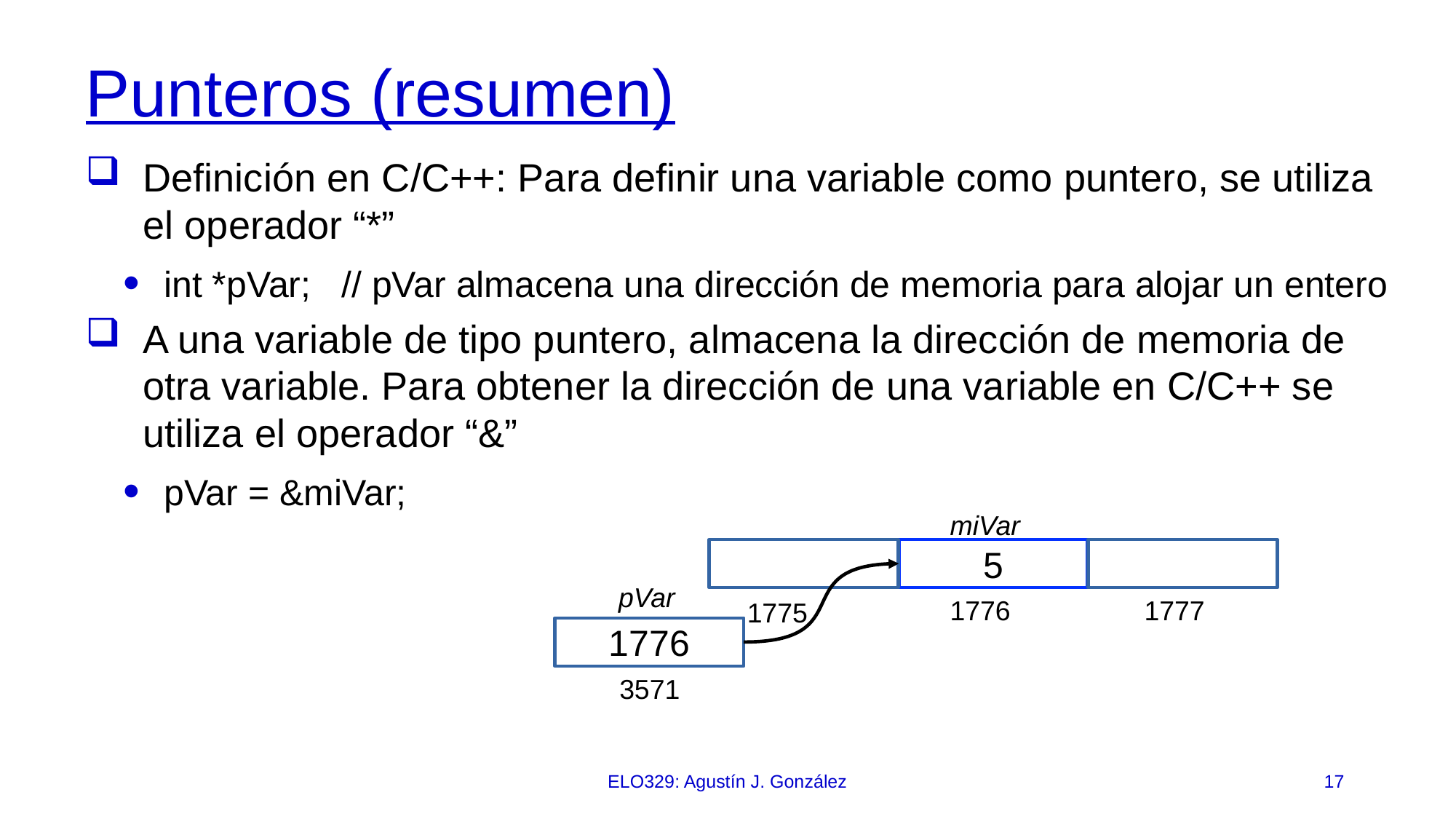

# Punteros (resumen)
Definición en C/C++: Para definir una variable como puntero, se utiliza el operador “*”
int *pVar;   // pVar almacena una dirección de memoria para alojar un entero
A una variable de tipo puntero, almacena la dirección de memoria de otra variable. Para obtener la dirección de una variable en C/C++ se utiliza el operador “&”
pVar = &miVar;
miVar

5

pVar
1776
1777
1775
1776
3571
ELO329: Agustín J. González
17